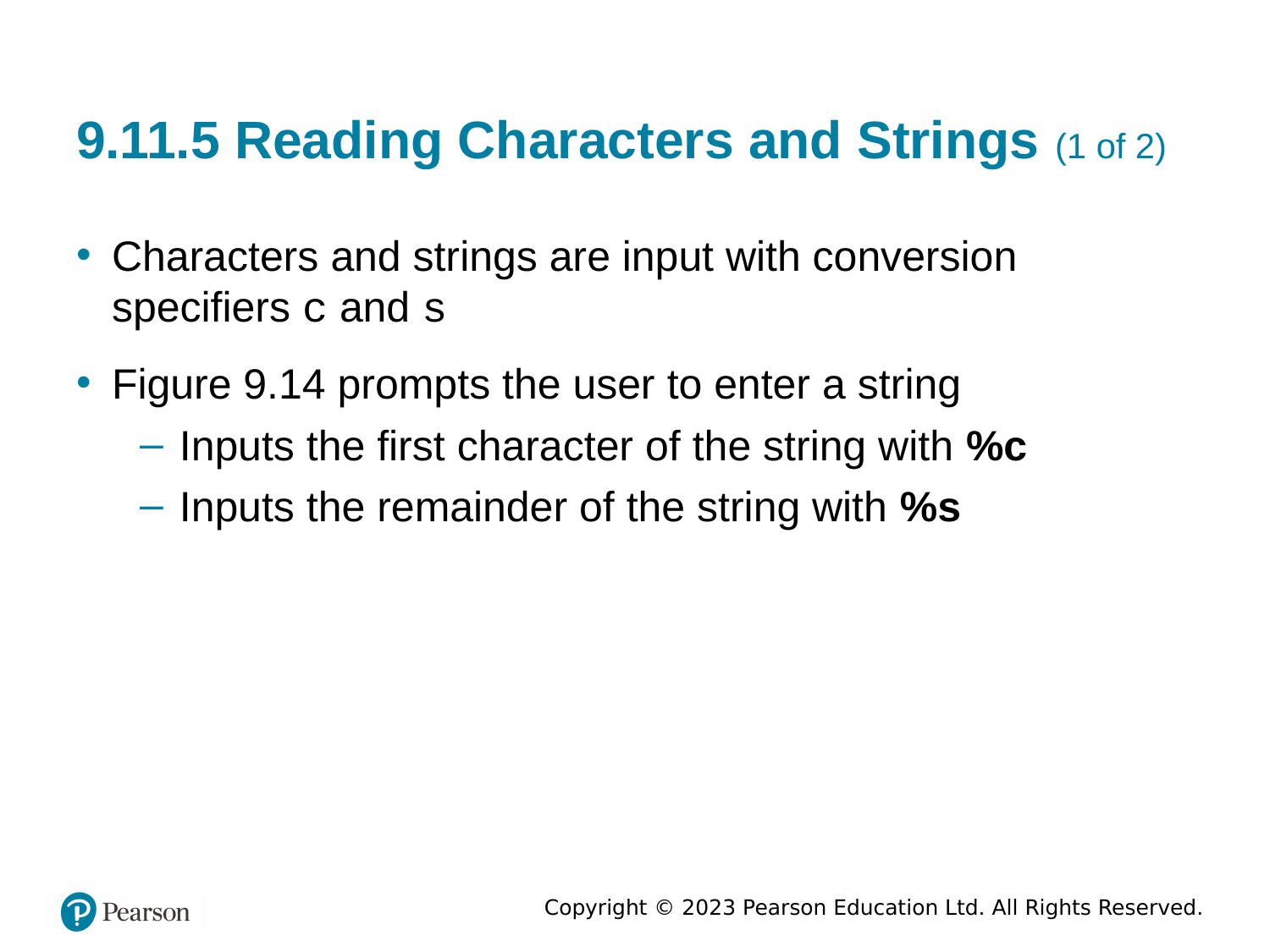

# 9.11.5 Reading Characters and Strings (1 of 2)
Characters and strings are input with conversion specifiers c and s
Figure 9.14 prompts the user to enter a string
Inputs the first character of the string with %c
Inputs the remainder of the string with %s